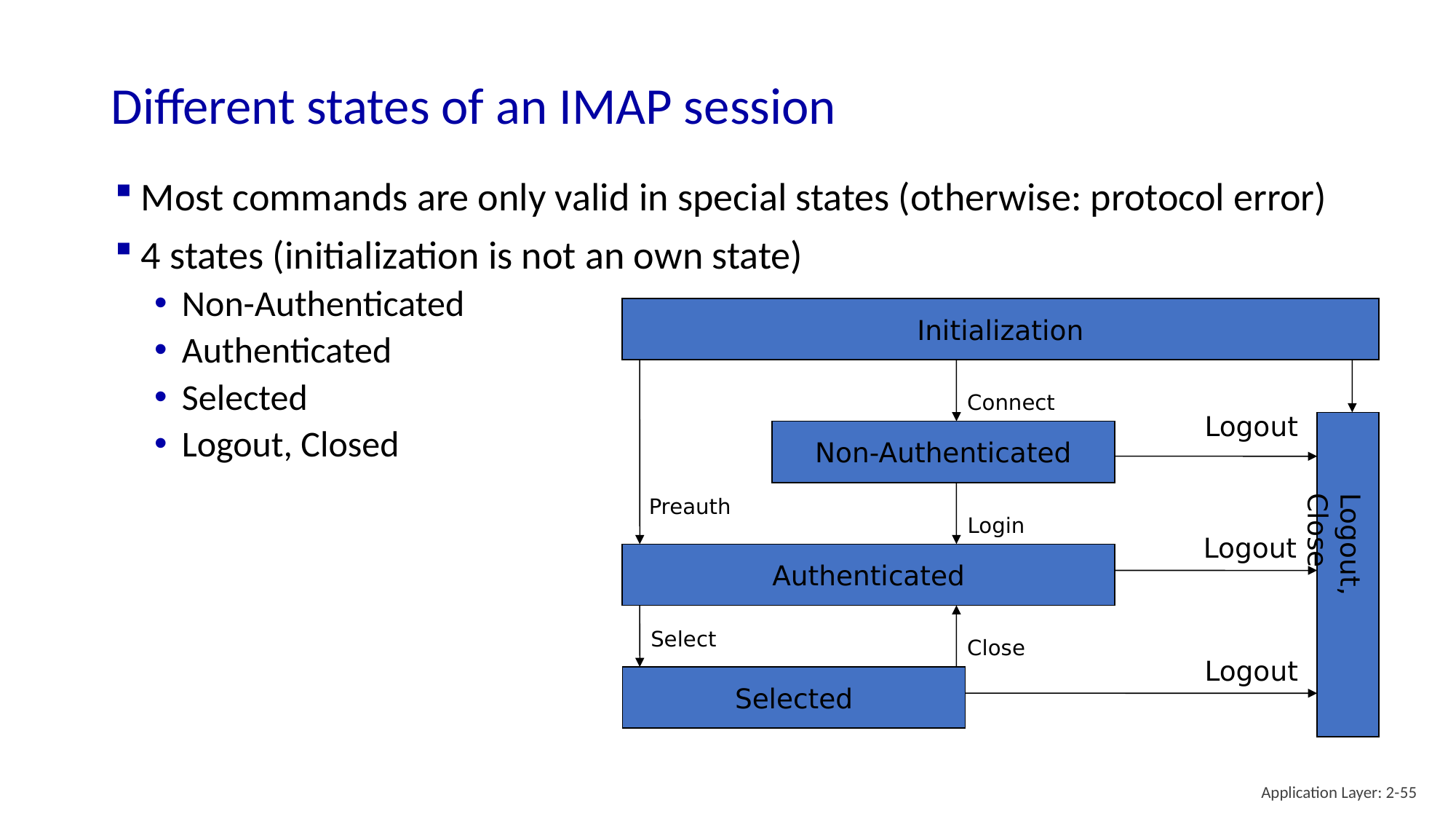

# Different states of an IMAP session
Most commands are only valid in special states (otherwise: protocol error)
4 states (initialization is not an own state)
Non-Authenticated
Authenticated
Selected
Logout, Closed

Initialization

Connect
Logout

Non-Authenticated

Logout, Close
Preauth
Login
Logout
Authenticated

Select
Close
Logout
Selected

Application Layer: 2-55